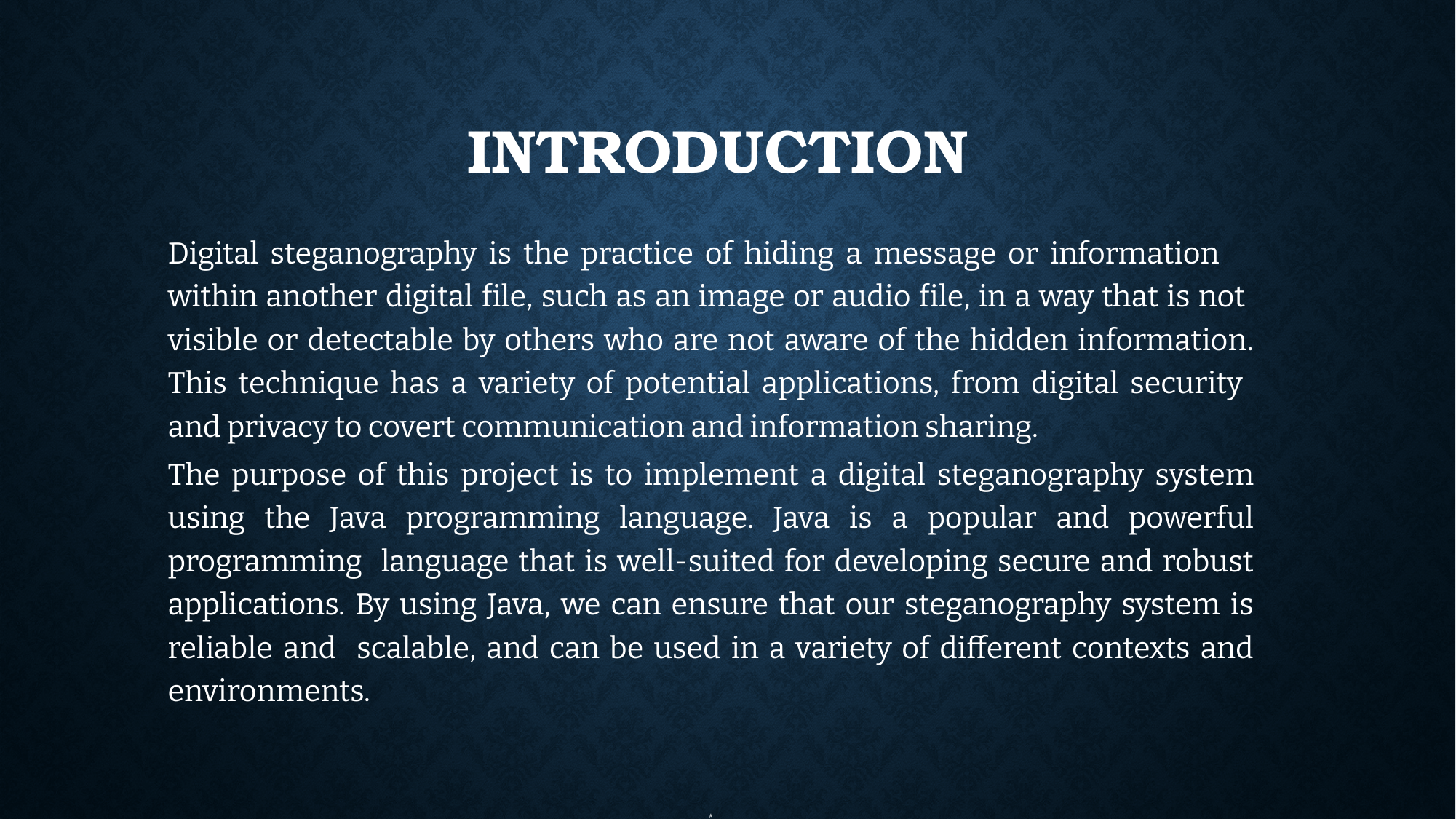

# INTRODUCTION
Digital steganography is the practice of hiding a message or information    within another digital file, such as an image or audio file, in a way that is not  visible or detectable by others who are not aware of the hidden information. This technique has a variety of potential applications, from digital security  and privacy to covert communication and information sharing.
The purpose of this project is to implement a digital steganography system using the Java programming language. Java is a popular and powerful programming  language that is well-suited for developing secure and robust applications. By using Java, we can ensure that our steganography system is reliable and  scalable, and can be used in a variety of different contexts and environments.

*